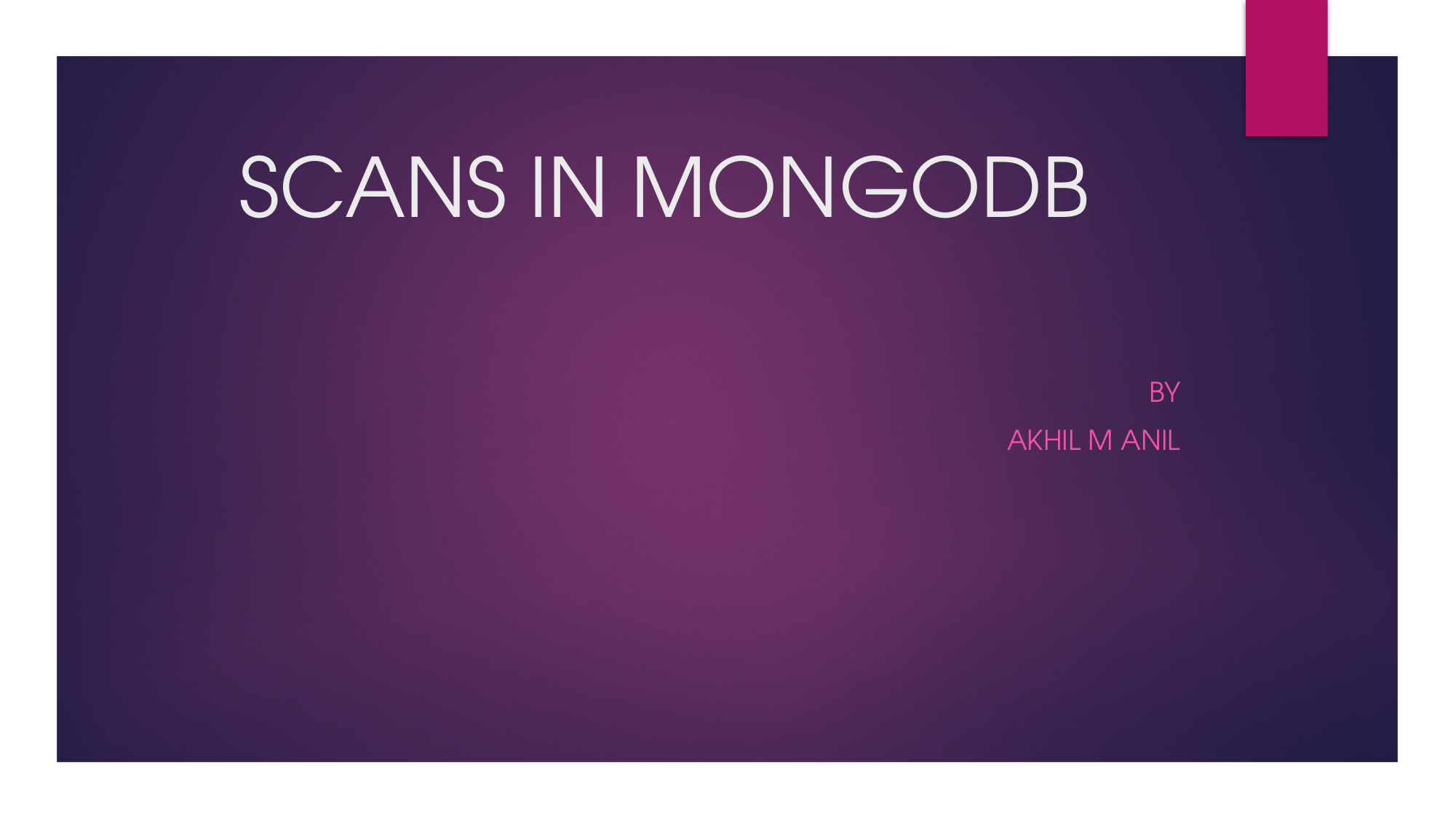

# SCANS IN MONGODB
BY
AKHIL M ANIL